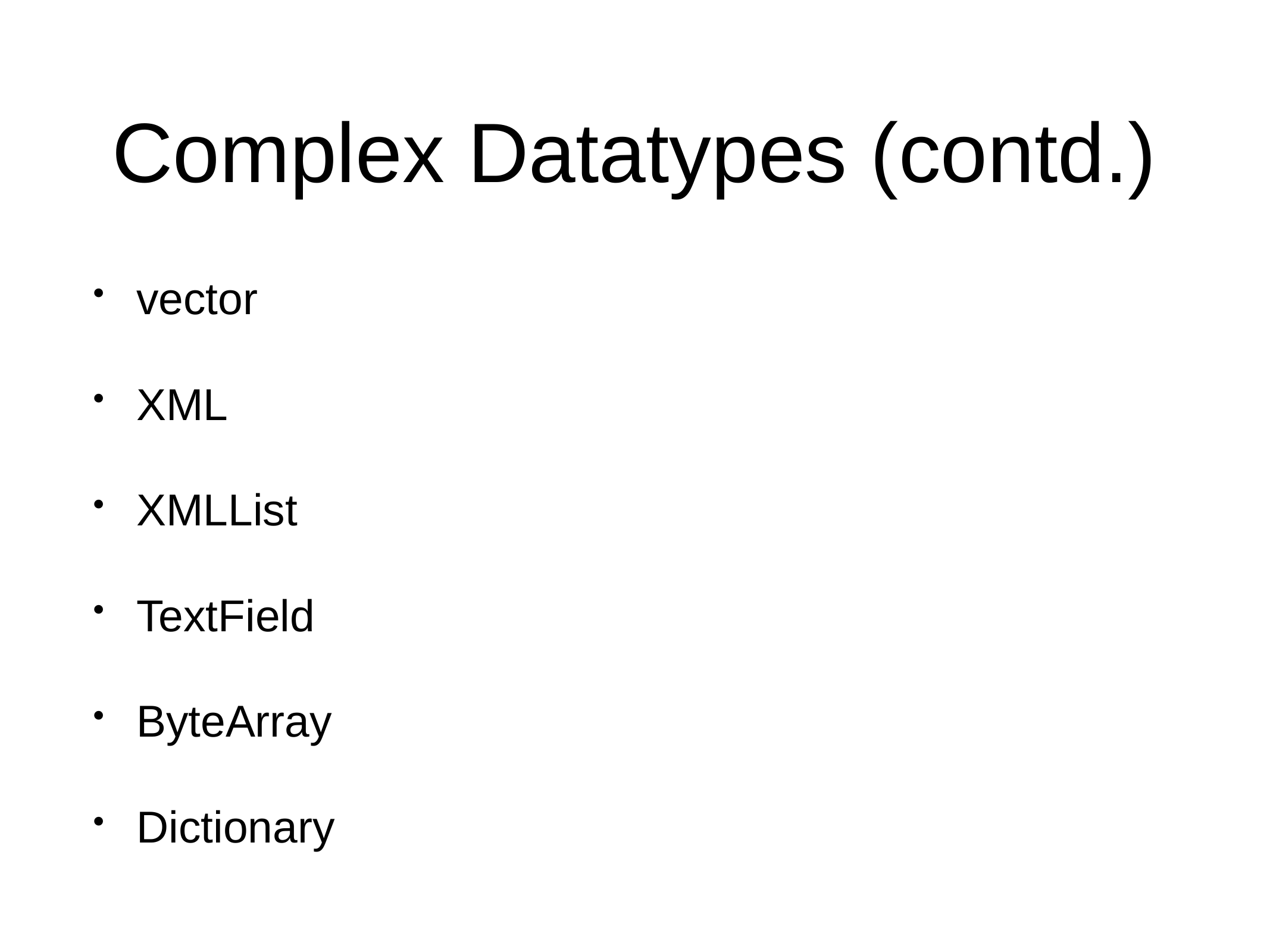

# Complex Datatypes (contd.)
vector
XML
XMLList
TextField
ByteArray
Dictionary